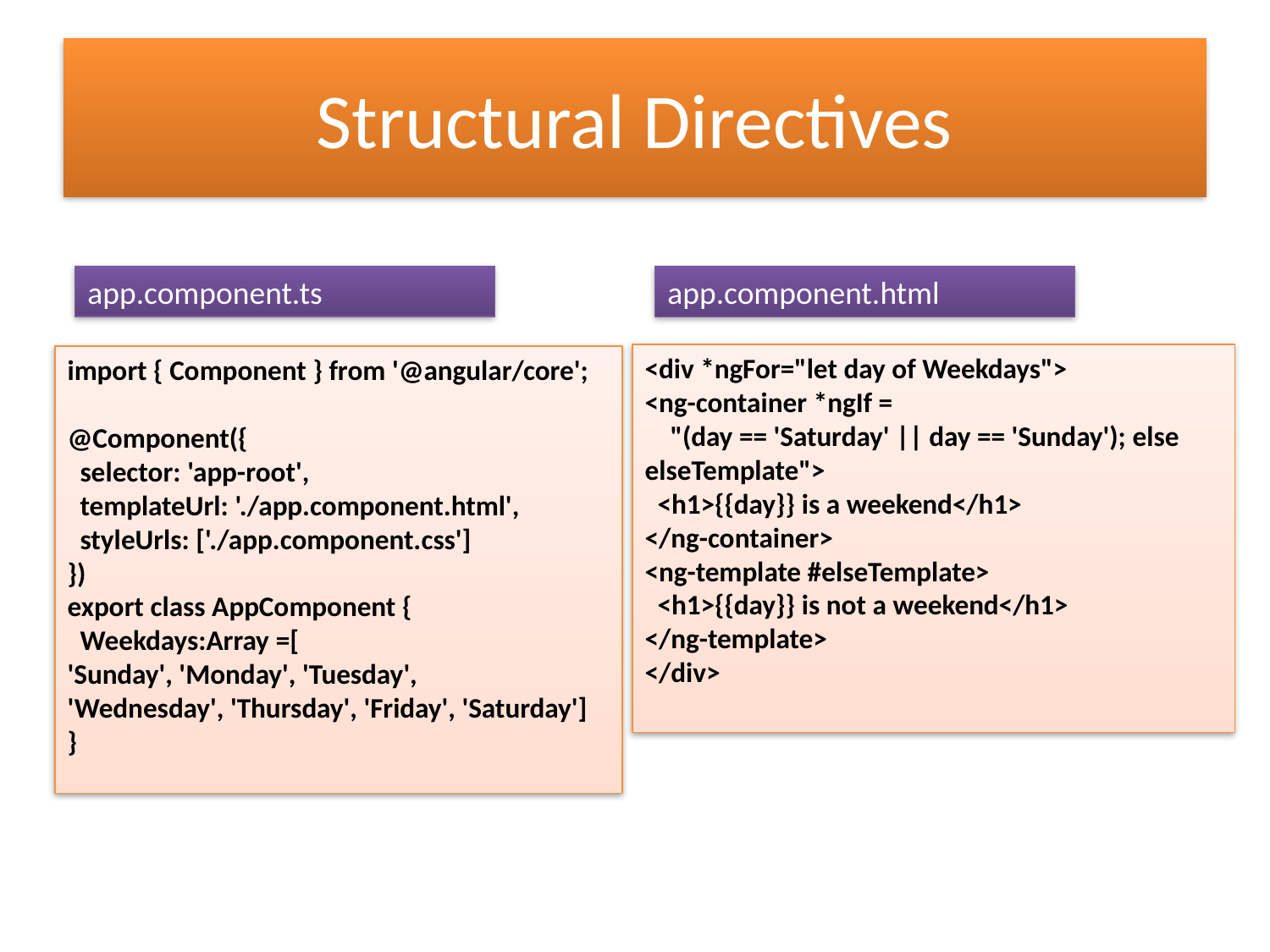

# Structural Directives
app.component.ts
app.component.html
<div *ngFor="let day of Weekdays">
<ng-container *ngIf =
    "(day == 'Saturday' || day == 'Sunday'); else elseTemplate">
  <h1>{{day}} is a weekend</h1>
</ng-container>
<ng-template #elseTemplate>
  <h1>{{day}} is not a weekend</h1>
</ng-template>
</div>

import { Component } from '@angular/core';

@Component({
  selector: 'app-root',
  templateUrl: './app.component.html',
  styleUrls: ['./app.component.css']
})
export class AppComponent {
  Weekdays:Array =[
'Sunday', 'Monday', 'Tuesday',
'Wednesday', 'Thursday', 'Friday', 'Saturday']
}